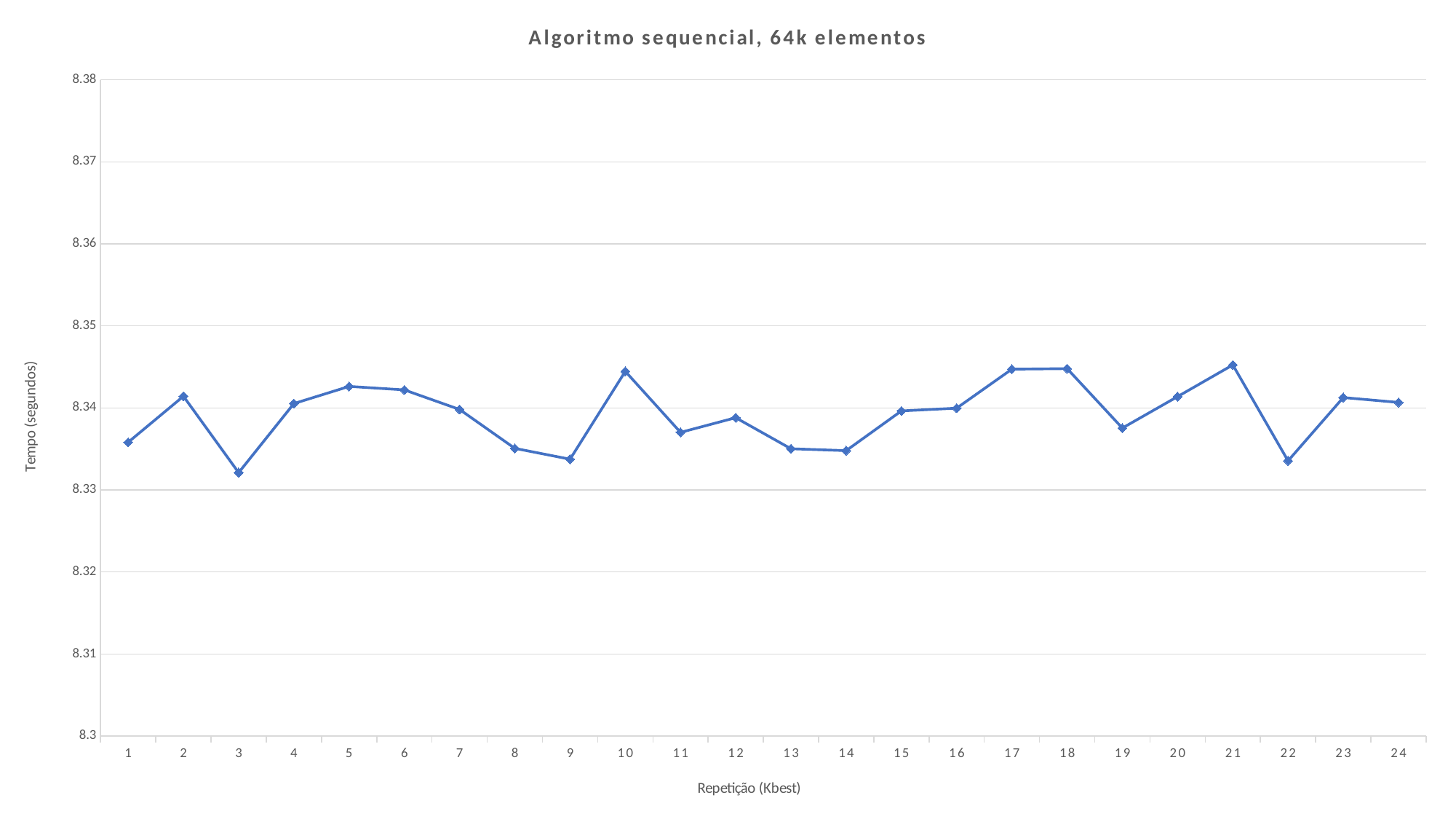

### Chart: Algoritmo sequencial, 64k elementos

| Category |  |
|---|---|